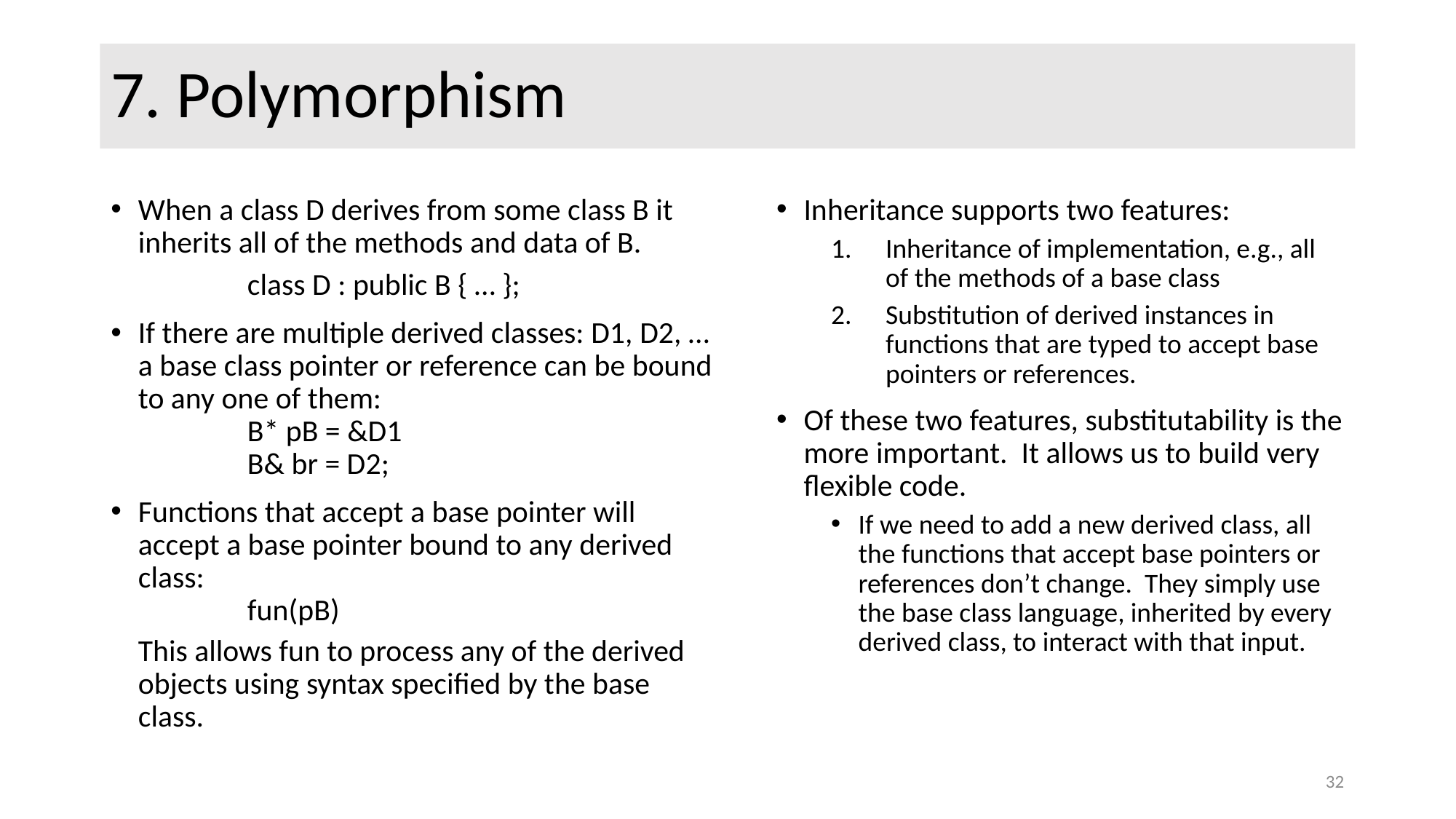

# 7. Polymorphism
When a class D derives from some class B it inherits all of the methods and data of B.
 	class D : public B { … };
If there are multiple derived classes: D1, D2, … a base class pointer or reference can be bound to any one of them:
 	B* pB = &D1
 	B& br = D2;
Functions that accept a base pointer will accept a base pointer bound to any derived class:
 	fun(pB)
This allows fun to process any of the derived objects using syntax specified by the base class.
Inheritance supports two features:
Inheritance of implementation, e.g., all of the methods of a base class
Substitution of derived instances in functions that are typed to accept base pointers or references.
Of these two features, substitutability is the more important.  It allows us to build very flexible code.
If we need to add a new derived class, all the functions that accept base pointers or references don’t change.  They simply use the base class language, inherited by every derived class, to interact with that input.
32